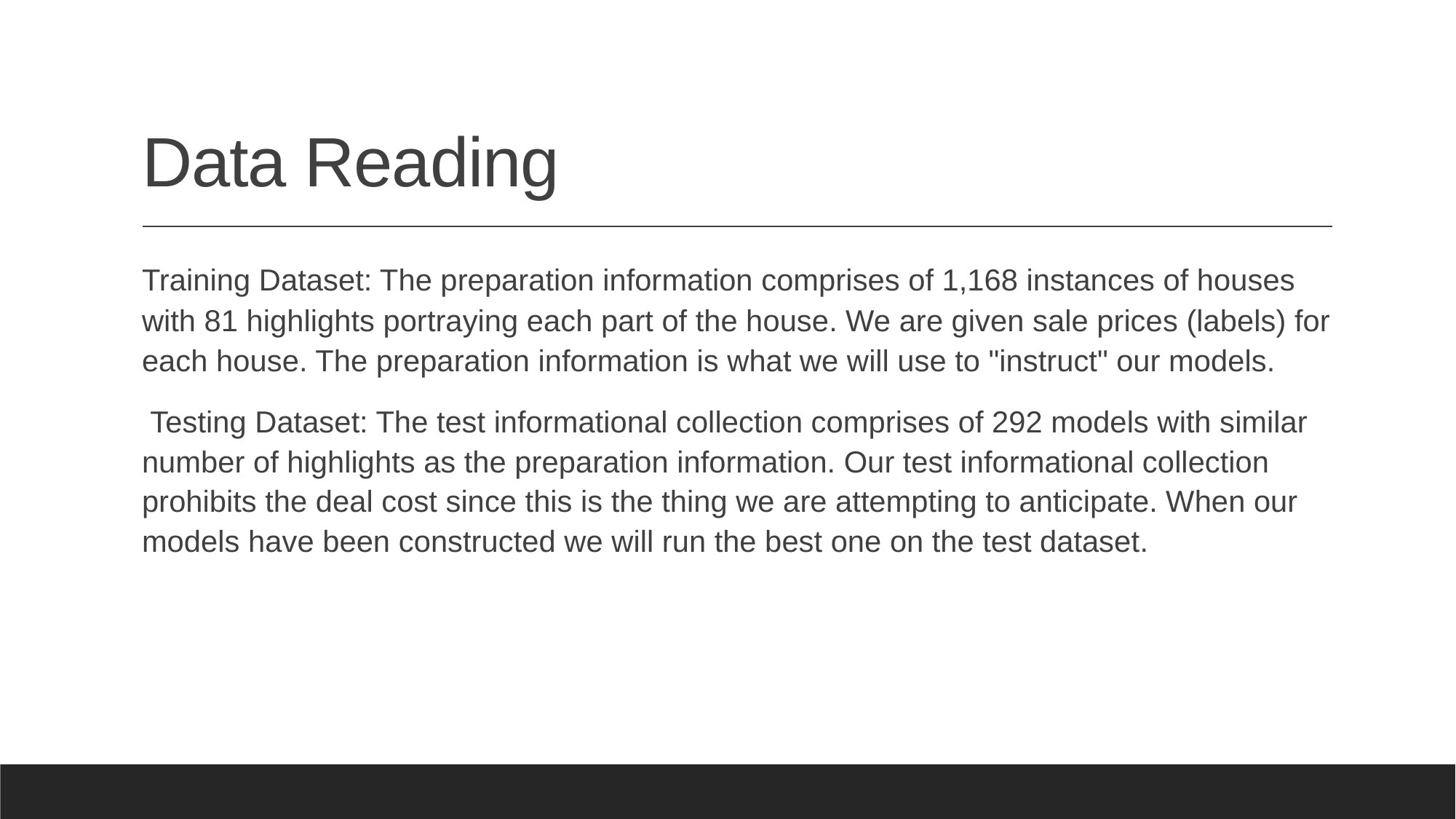

# Data Reading
Training Dataset: The preparation information comprises of 1,168 instances of houses with 81 highlights portraying each part of the house. We are given sale prices (labels) for each house. The preparation information is what we will use to "instruct" our models.
 Testing Dataset: The test informational collection comprises of 292 models with similar number of highlights as the preparation information. Our test informational collection prohibits the deal cost since this is the thing we are attempting to anticipate. When our models have been constructed we will run the best one on the test dataset.